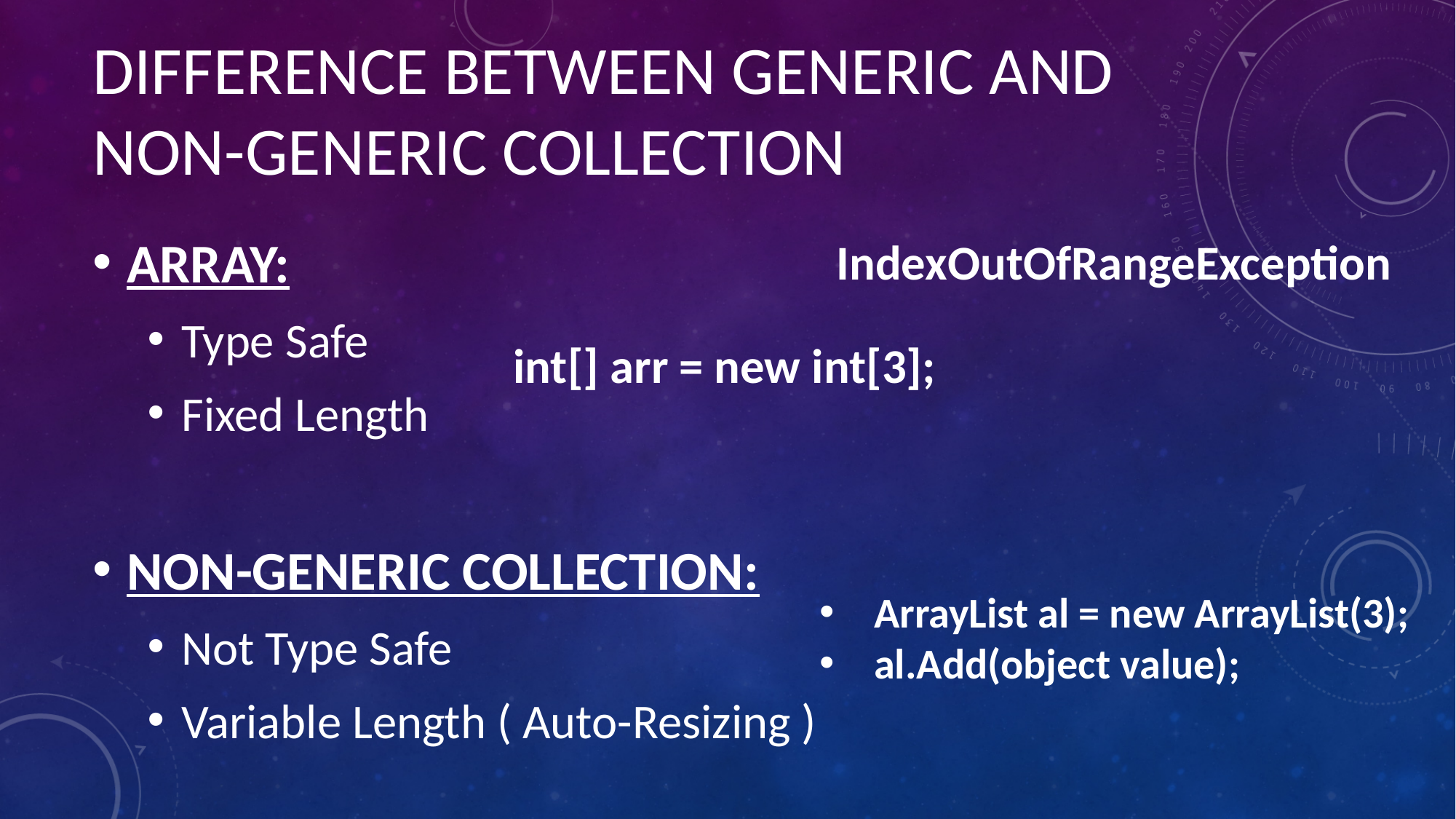

# DIFFERENCE BETWEEN GENERIC AND NON-GENERIC COLLECTION
ARRAY:
Type Safe
Fixed Length

NON-GENERIC COLLECTION:
Not Type Safe
Variable Length ( Auto-Resizing )
IndexOutOfRangeException
int[] arr = new int[3];
ArrayList al = new ArrayList(3);
al.Add(object value);